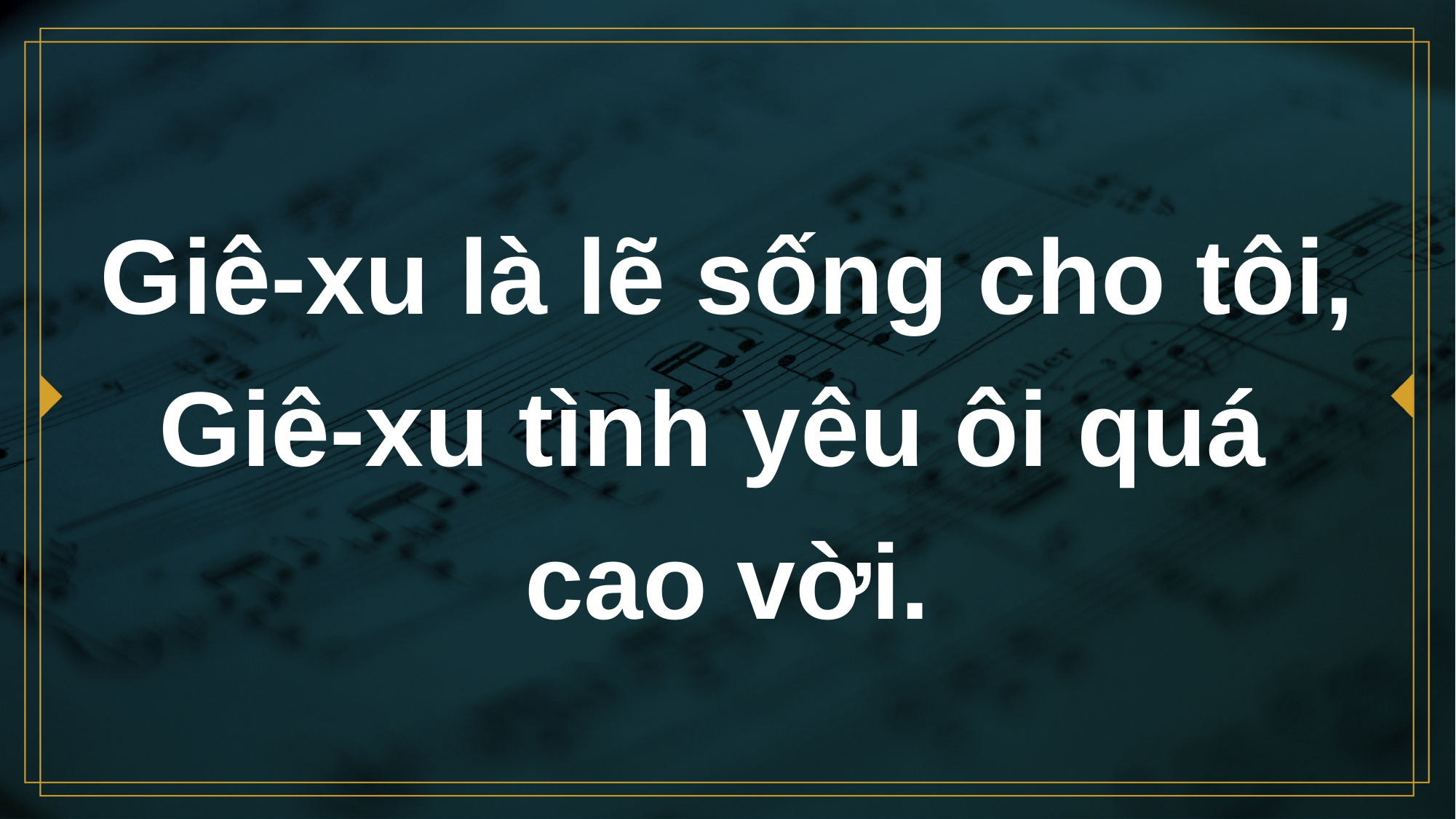

# Giê-xu là lẽ sống cho tôi, Giê-xu tình yêu ôi quá cao vời.